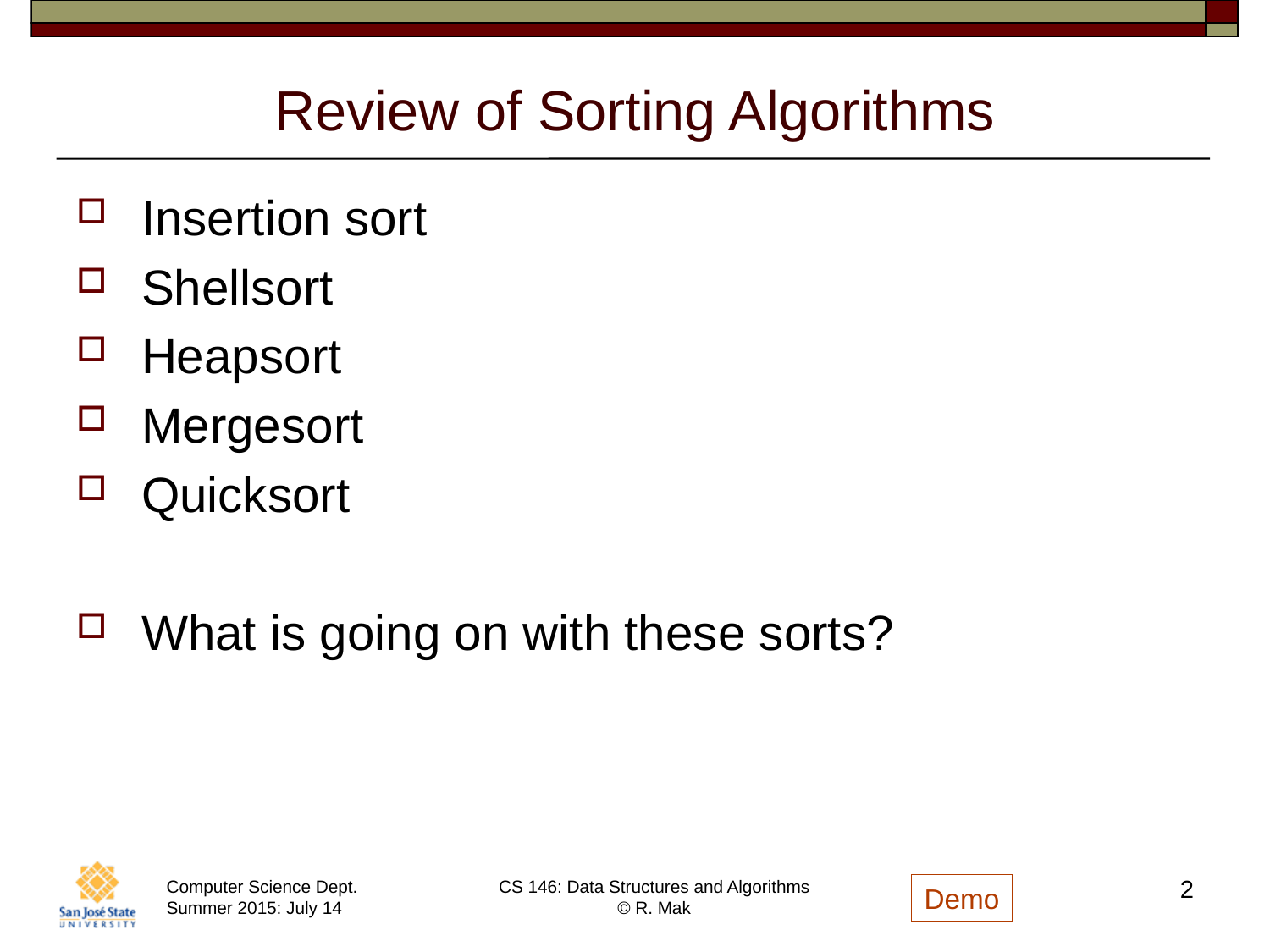

# Review of Sorting Algorithms
Insertion sort
Shellsort
Heapsort
Mergesort
Quicksort

What is going on with these sorts?
2
Demo